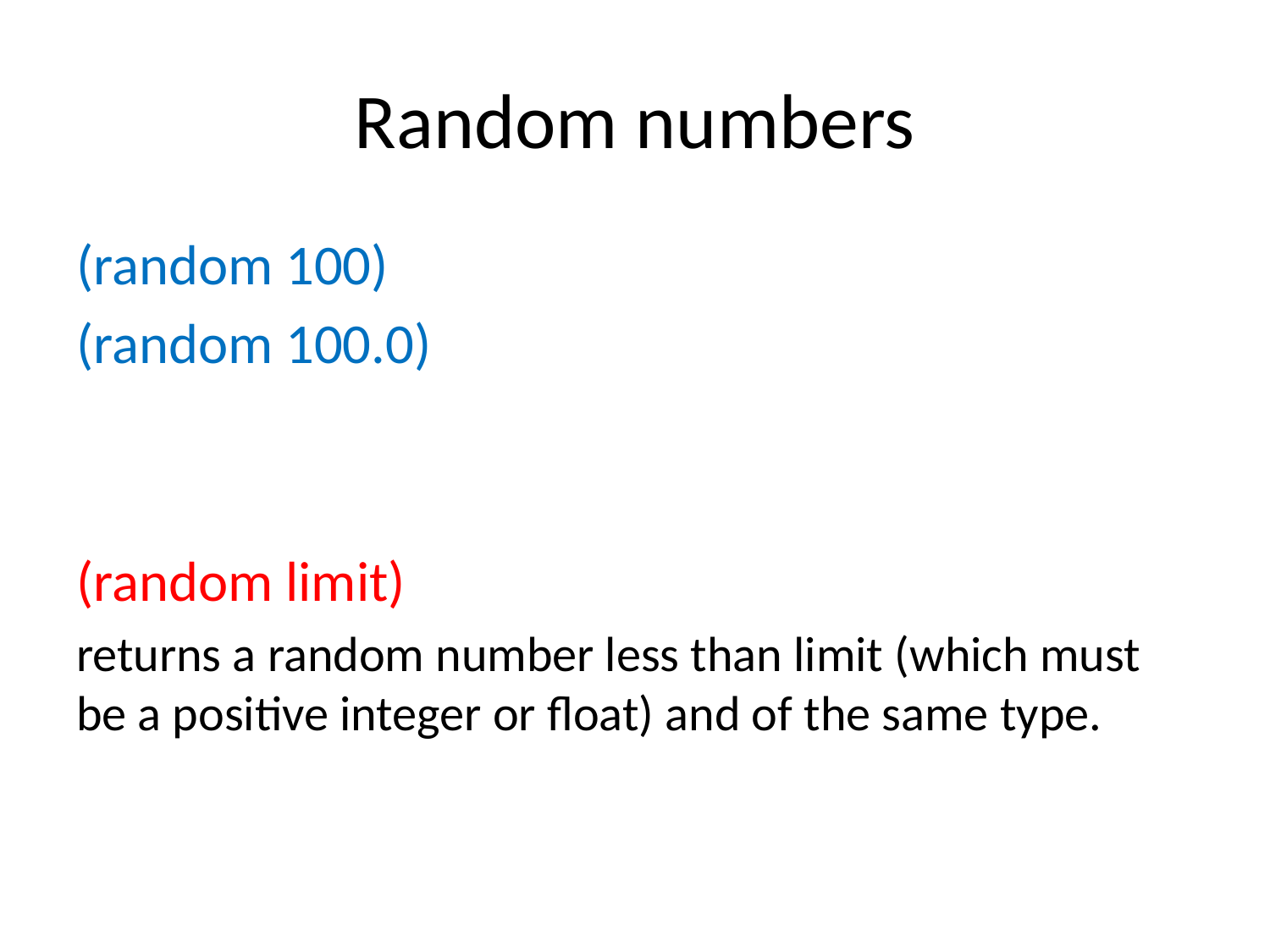

# Random numbers
(random 100)
(random 100.0)

(random limit)
returns a random number less than limit (which must   be a positive integer or float) and of the same type.